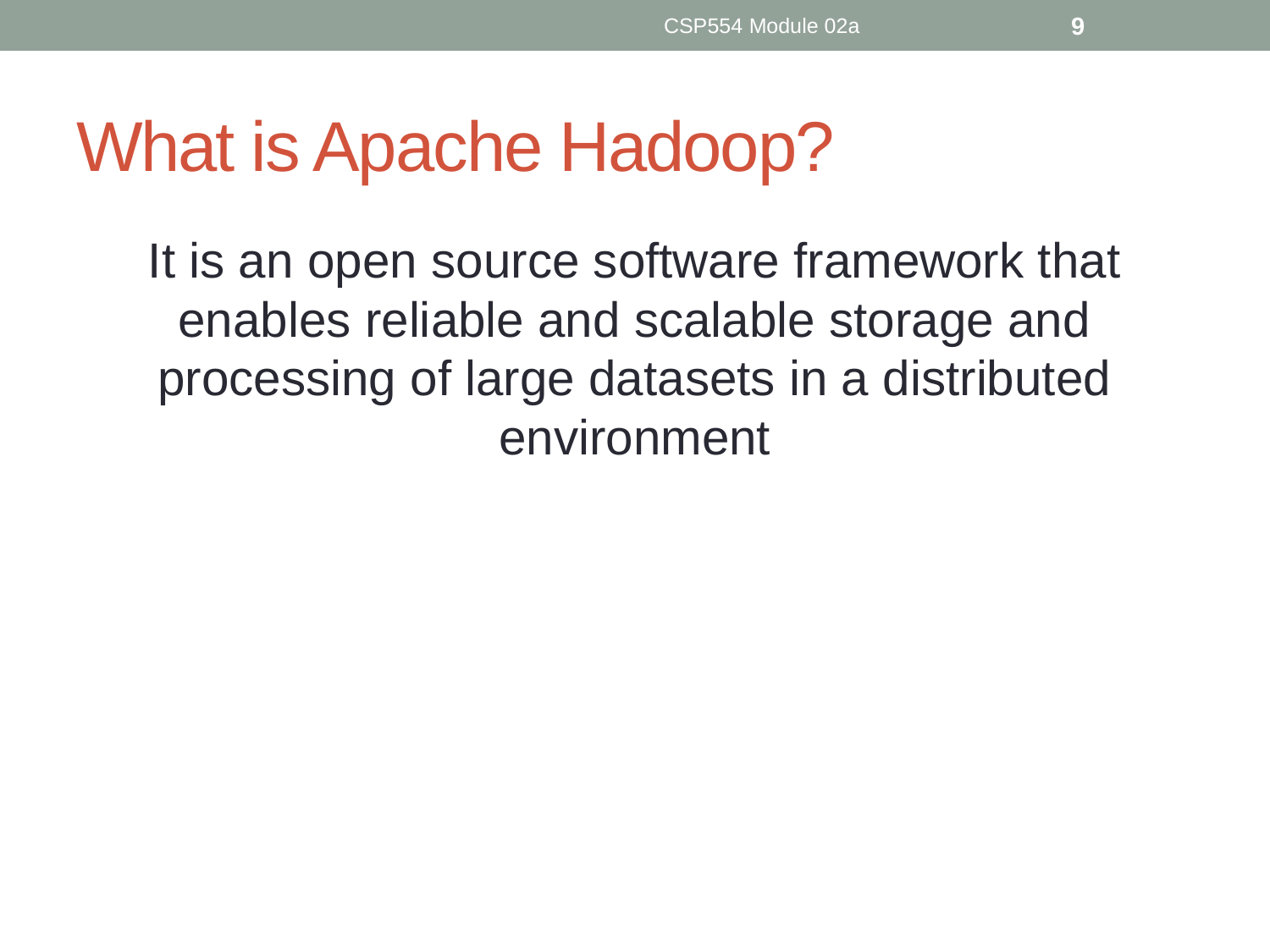

CSP554 Module 02a
9
# What is Apache Hadoop?
It is an open source software framework that enables reliable and scalable storage and processing of large datasets in a distributed environment